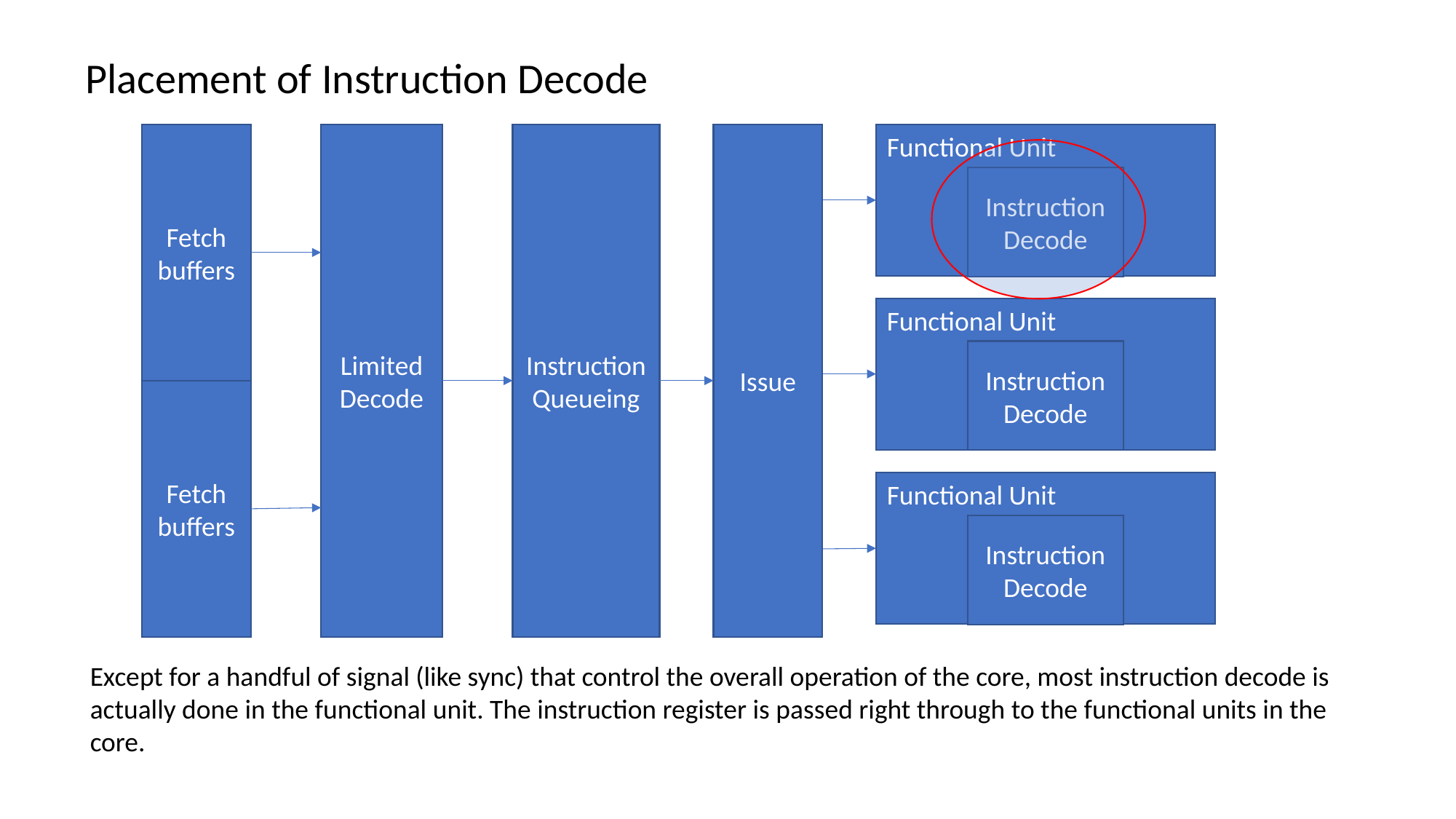

Placement of Instruction Decode
Limited Decode
Issue
Functional Unit
Fetch buffers
Instruction Queueing

Instruction Decode
Functional Unit
Instruction Decode
Fetch buffers
Functional Unit
Instruction Decode
Except for a handful of signal (like sync) that control the overall operation of the core, most instruction decode is actually done in the functional unit. The instruction register is passed right through to the functional units in the core.